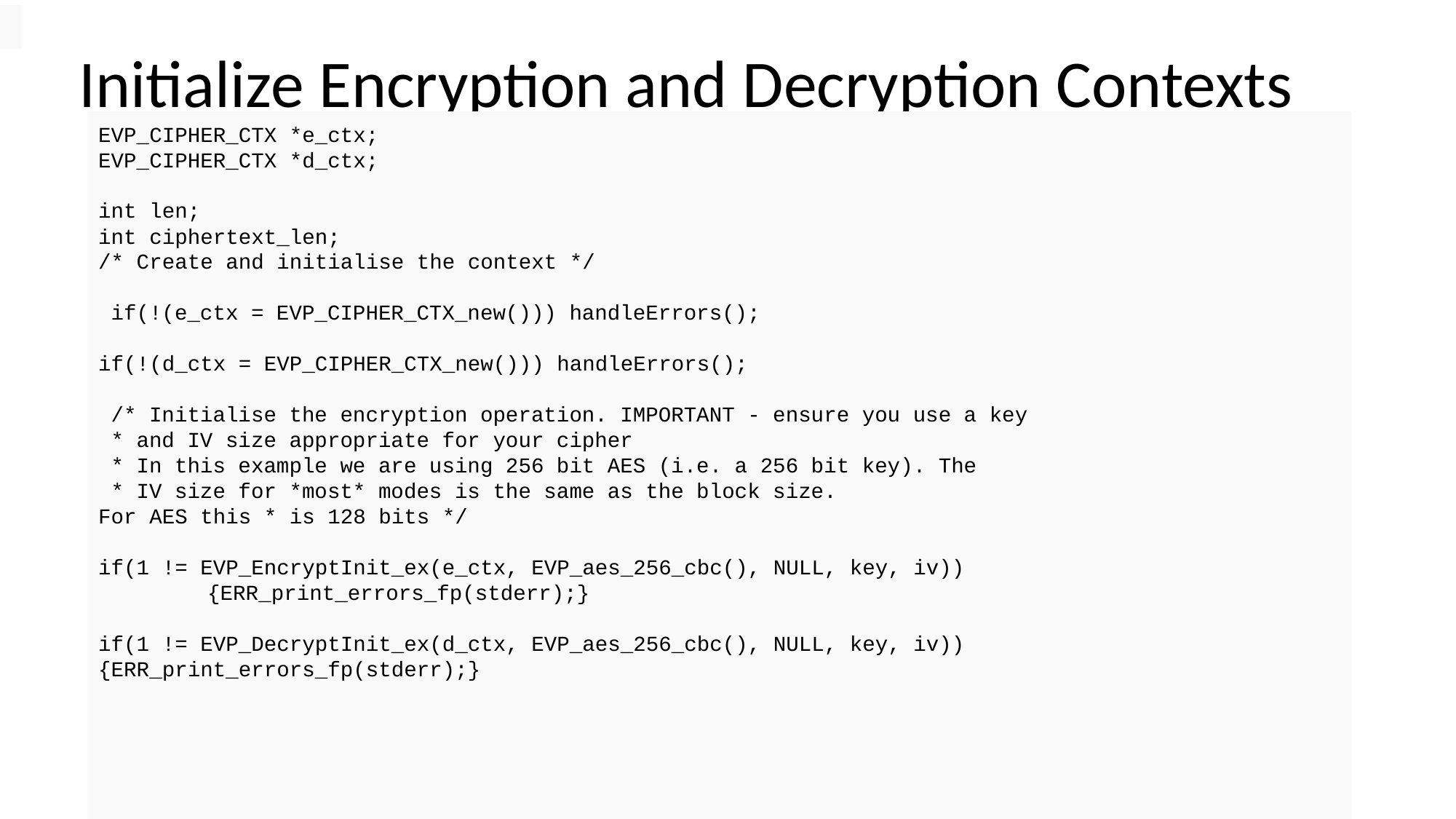

# Initialize Encryption and Decryption Contexts
EVP_CIPHER_CTX *e_ctx;
EVP_CIPHER_CTX *d_ctx;

int len;
int ciphertext_len;
/* Create and initialise the context */

 if(!(e_ctx = EVP_CIPHER_CTX_new())) handleErrors();

if(!(d_ctx = EVP_CIPHER_CTX_new())) handleErrors();

 /* Initialise the encryption operation. IMPORTANT - ensure you use a key
 * and IV size appropriate for your cipher
 * In this example we are using 256 bit AES (i.e. a 256 bit key). The
 * IV size for *most* modes is the same as the block size.
For AES this * is 128 bits */

if(1 != EVP_EncryptInit_ex(e_ctx, EVP_aes_256_cbc(), NULL, key, iv))
	{ERR_print_errors_fp(stderr);}

if(1 != EVP_DecryptInit_ex(d_ctx, EVP_aes_256_cbc(), NULL, key, iv))    	{ERR_print_errors_fp(stderr);}